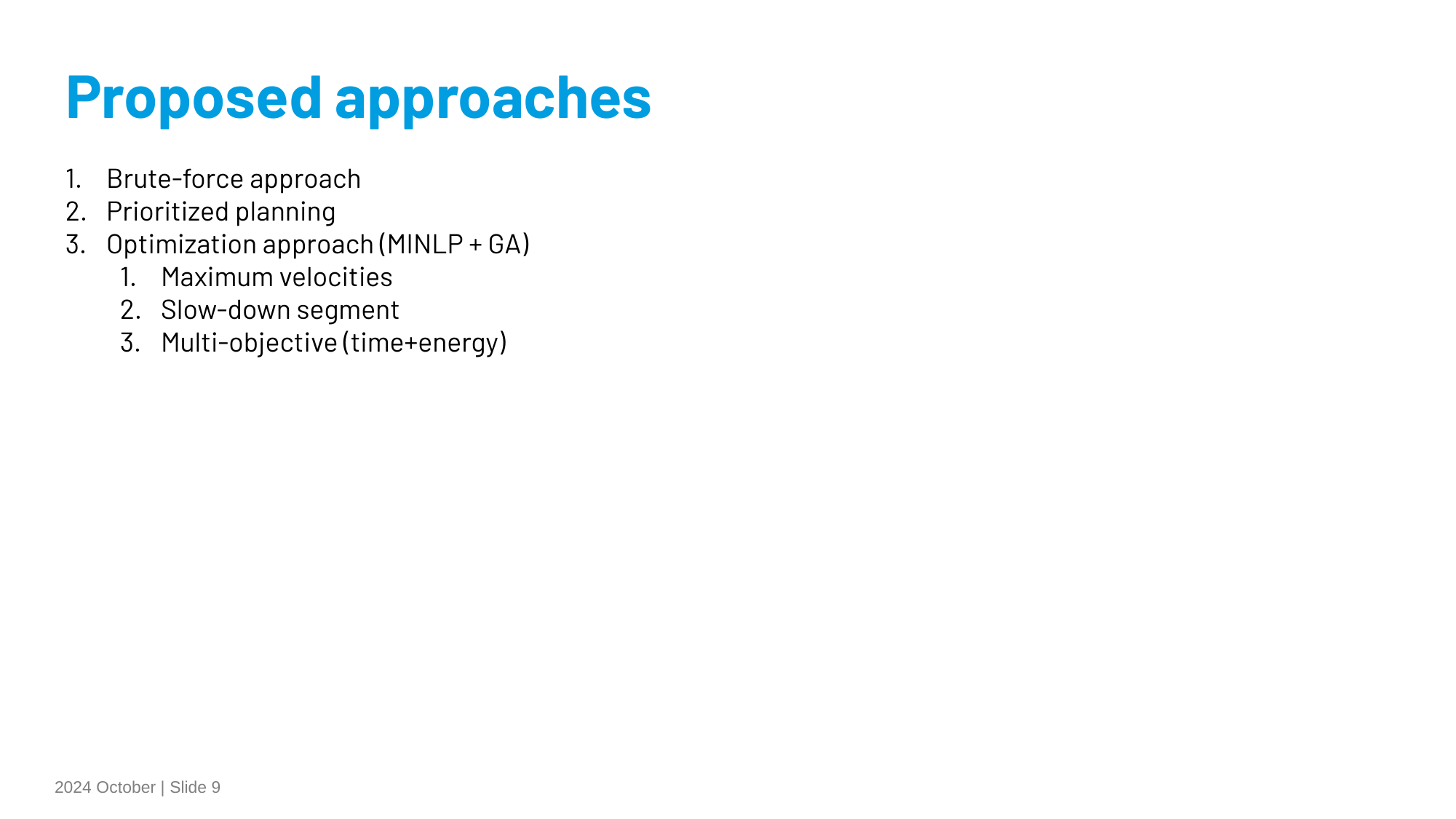

Proposed approaches
Brute-force approach
Prioritized planning
Optimization approach (MINLP + GA)
Maximum velocities
Slow-down segment
Multi-objective (time+energy)

2024 October | Slide 9